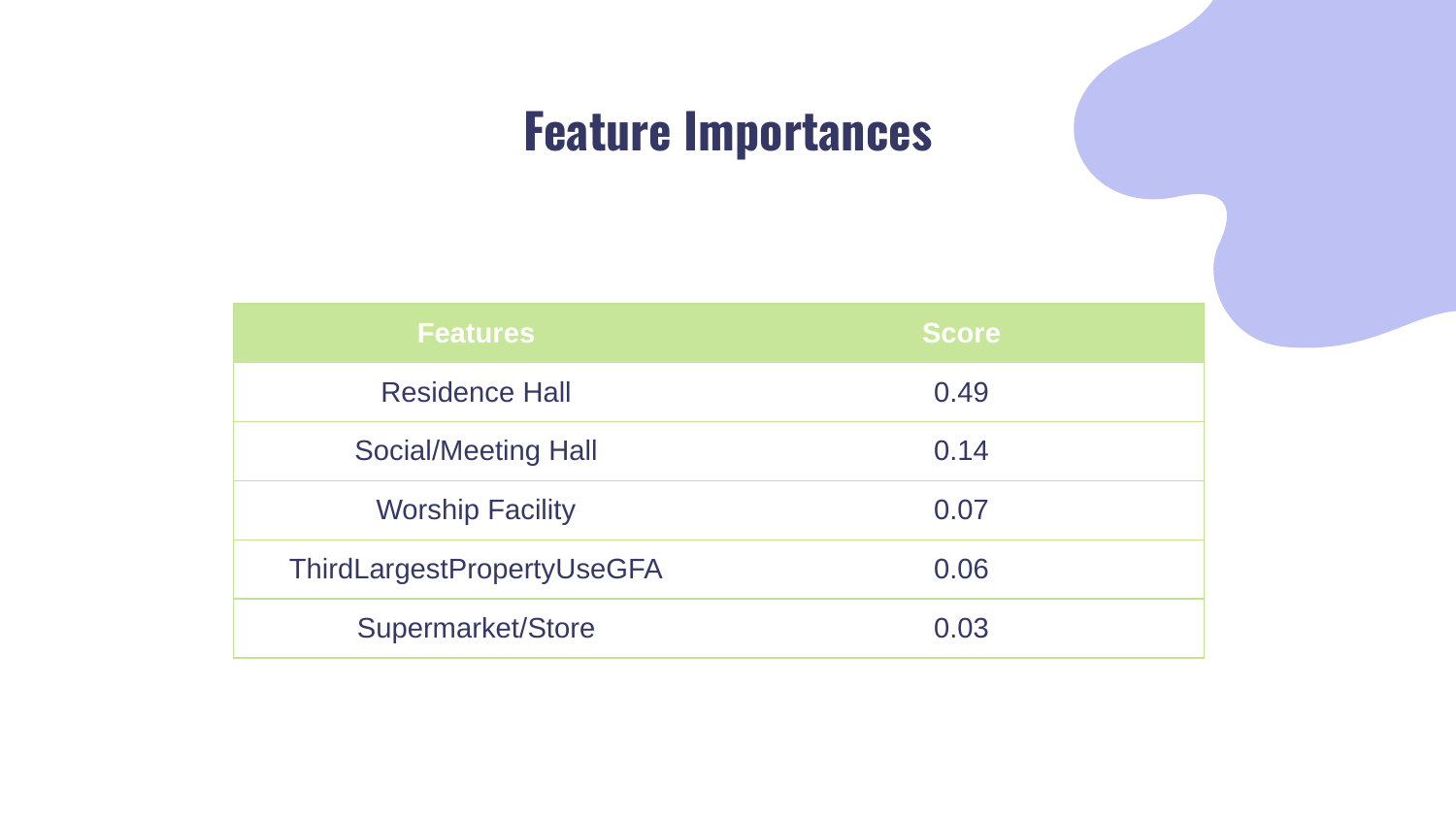

# Feature Importances
| Features | Score |
| --- | --- |
| Residence Hall | 0.49 |
| Social/Meeting Hall | 0.14 |
| Worship Facility | 0.07 |
| ThirdLargestPropertyUseGFA | 0.06 |
| Supermarket/Store | 0.03 |